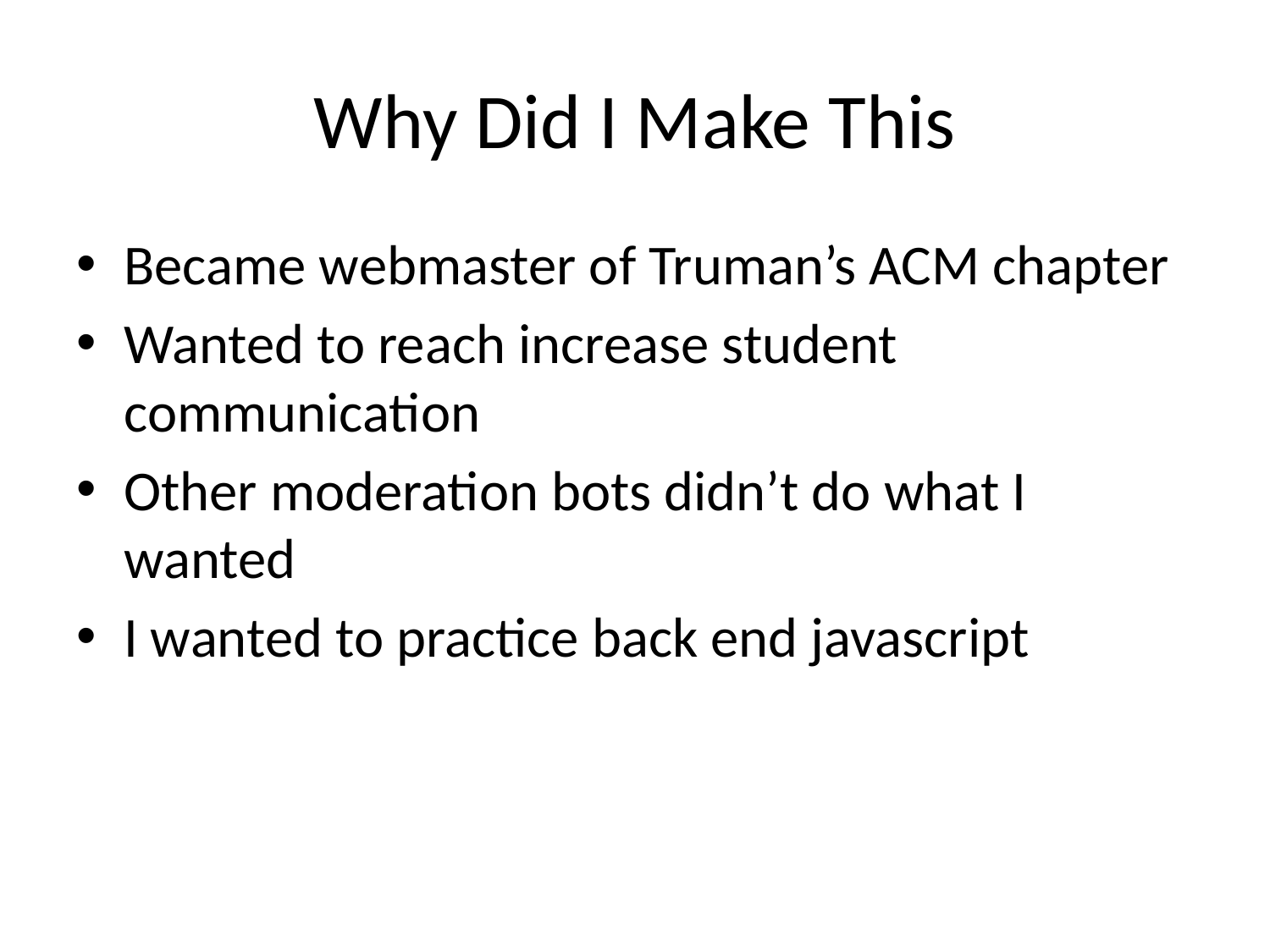

# Why Did I Make This
Became webmaster of Truman’s ACM chapter
Wanted to reach increase student communication
Other moderation bots didn’t do what I wanted
I wanted to practice back end javascript